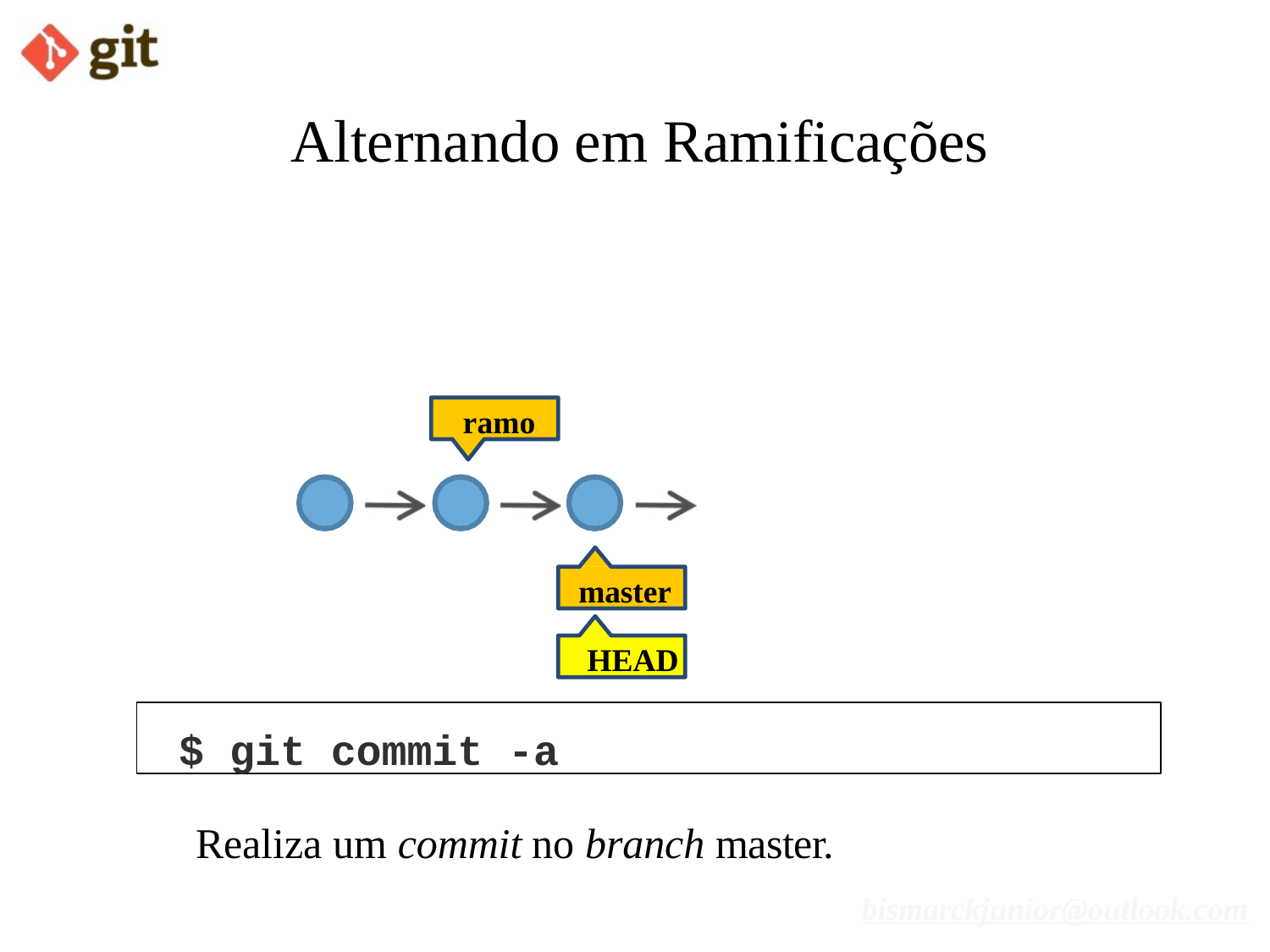

# Alternando em Ramificações

ramo

master
HEAD

$ git commit -a
Realiza um commit no branch master.
bismarckjunior@outlook.com